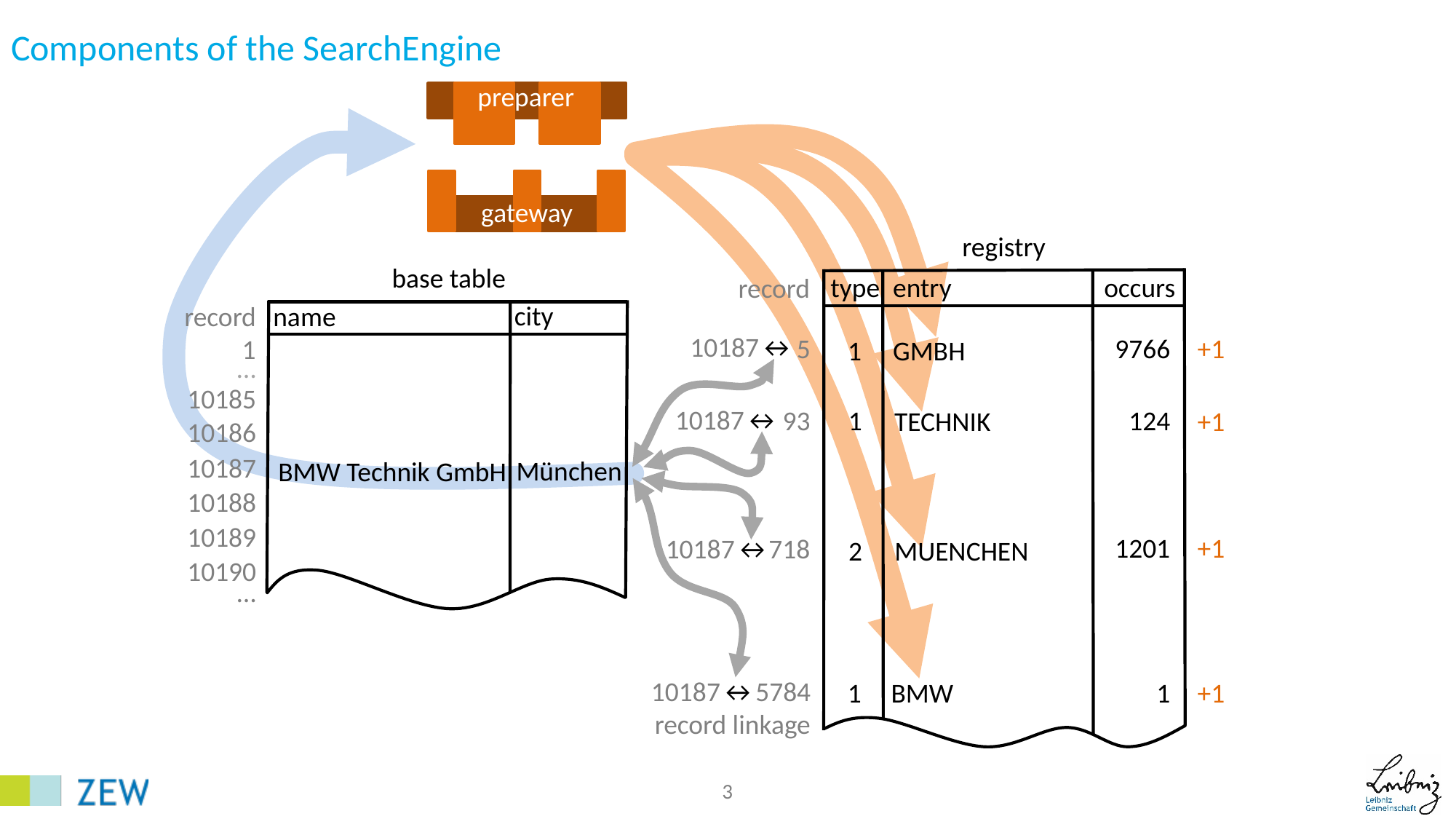

Components of the SearchEngine
preparer

gateway
registry
base table
entry
type
occurs
record
city
record
name
10187↔
5
+1
9766
1
9765
1
GMBH
…

10185
10187↔
93
124
+1
1
TECHNIK
123
10186

10187
München
BMW Technik GmbH

10188
10189
1201
+1
1200
718
10187↔
2
MUENCHEN
10190
…

10187↔5784
record linkage
BMW
1
+1
1

3